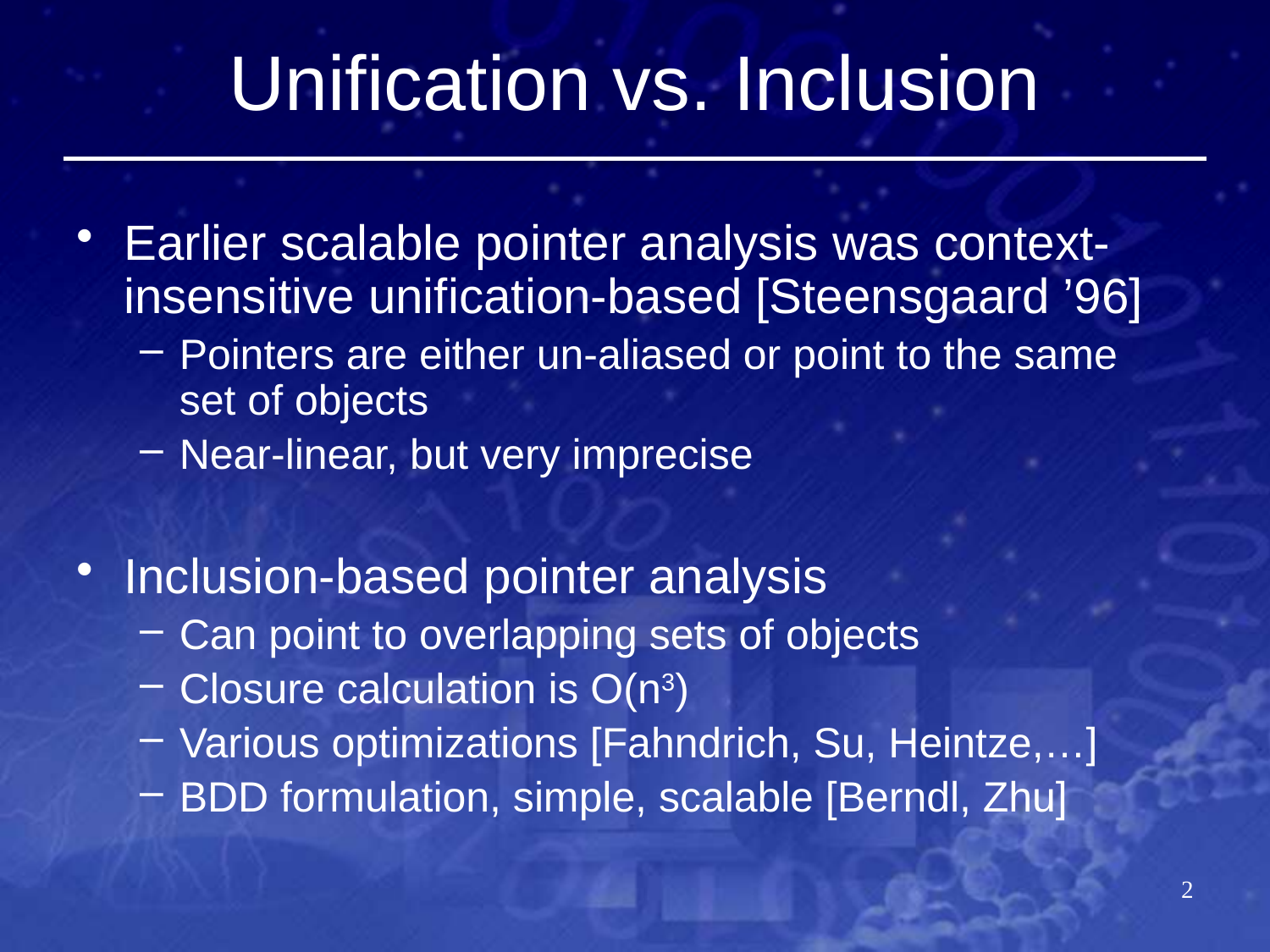

# Unification vs. Inclusion
Earlier scalable pointer analysis was context-insensitive unification-based [Steensgaard ’96]
Pointers are either un-aliased or point to the same
set of objects
Near-linear, but very imprecise

Inclusion-based pointer analysis
Can point to overlapping sets of objects
Closure calculation is O(n3)
Various optimizations [Fahndrich, Su, Heintze,…]
BDD formulation, simple, scalable [Berndl, Zhu]
2